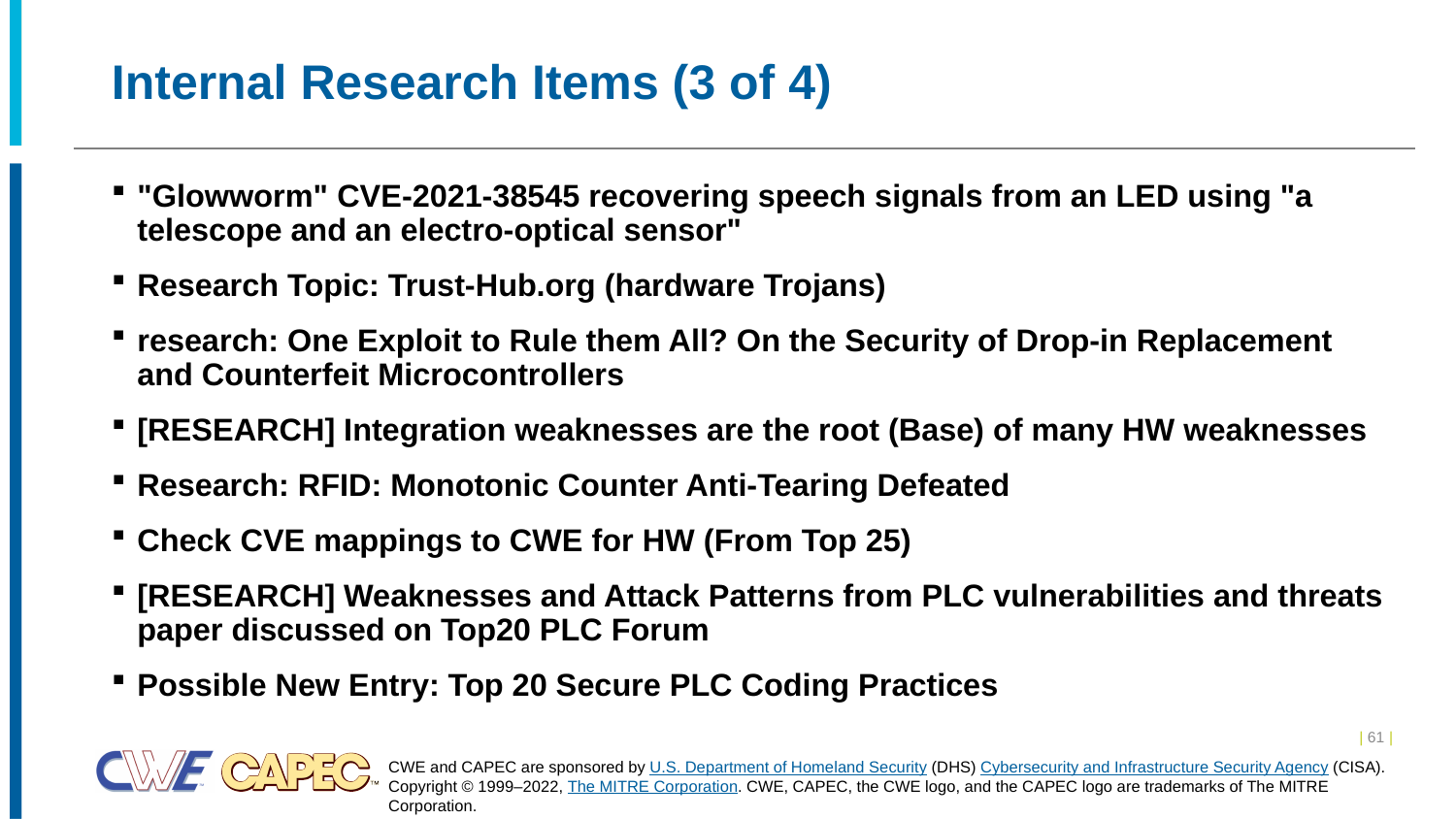

# Internal Research Items (3 of 4)
"Glowworm" CVE-2021-38545 recovering speech signals from an LED using "a telescope and an electro-optical sensor"
Research Topic: Trust-Hub.org (hardware Trojans)
research: One Exploit to Rule them All? On the Security of Drop-in Replacement and Counterfeit Microcontrollers
[RESEARCH] Integration weaknesses are the root (Base) of many HW weaknesses
Research: RFID: Monotonic Counter Anti-Tearing Defeated
Check CVE mappings to CWE for HW (From Top 25)
[RESEARCH] Weaknesses and Attack Patterns from PLC vulnerabilities and threats paper discussed on Top20 PLC Forum
Possible New Entry: Top 20 Secure PLC Coding Practices
| 61 |